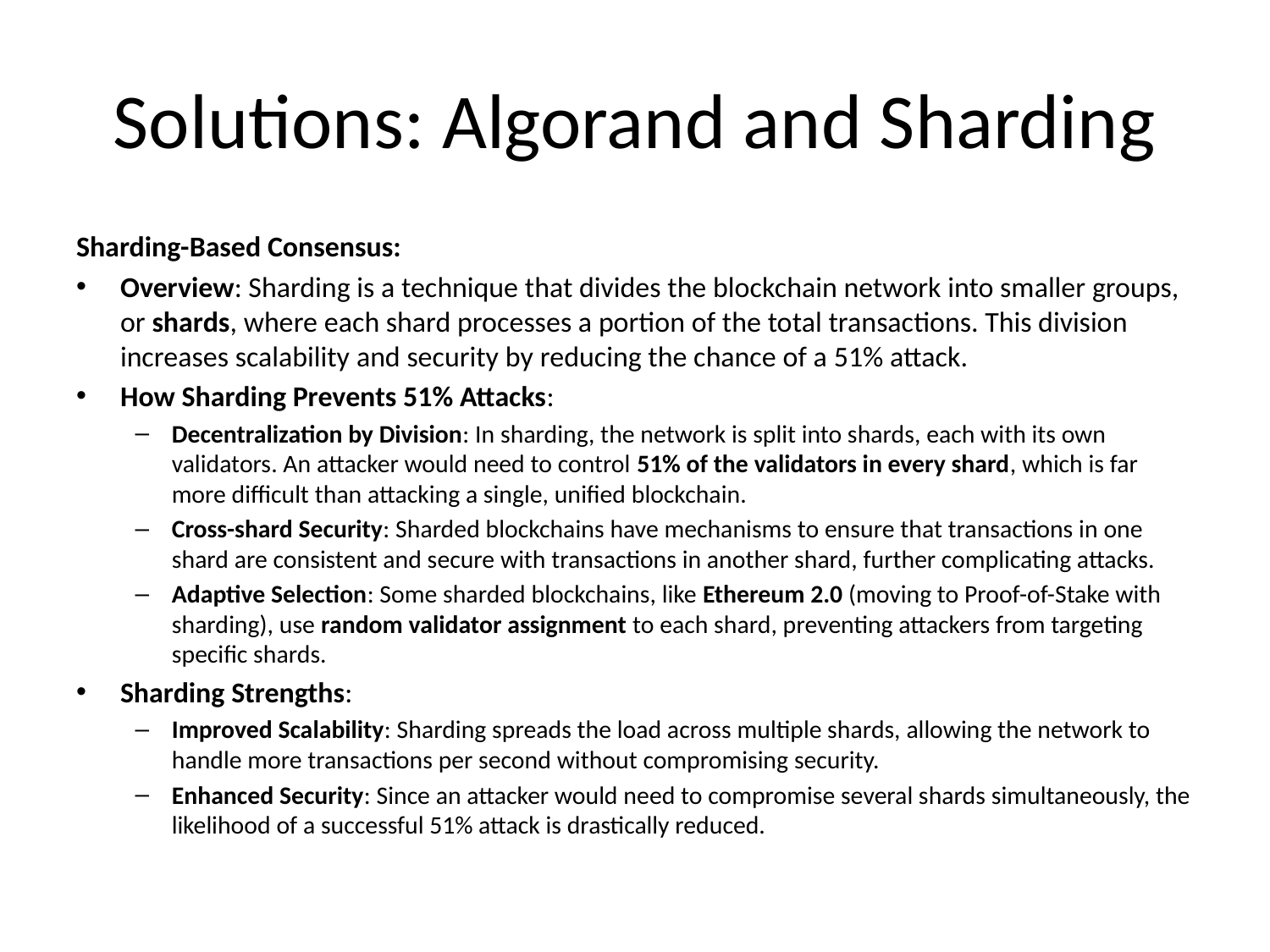

# Solutions: Algorand and Sharding
Sharding-Based Consensus:
Overview: Sharding is a technique that divides the blockchain network into smaller groups, or shards, where each shard processes a portion of the total transactions. This division increases scalability and security by reducing the chance of a 51% attack.
How Sharding Prevents 51% Attacks:
Decentralization by Division: In sharding, the network is split into shards, each with its own validators. An attacker would need to control 51% of the validators in every shard, which is far more difficult than attacking a single, unified blockchain.
Cross-shard Security: Sharded blockchains have mechanisms to ensure that transactions in one shard are consistent and secure with transactions in another shard, further complicating attacks.
Adaptive Selection: Some sharded blockchains, like Ethereum 2.0 (moving to Proof-of-Stake with sharding), use random validator assignment to each shard, preventing attackers from targeting specific shards.
Sharding Strengths:
Improved Scalability: Sharding spreads the load across multiple shards, allowing the network to handle more transactions per second without compromising security.
Enhanced Security: Since an attacker would need to compromise several shards simultaneously, the likelihood of a successful 51% attack is drastically reduced.